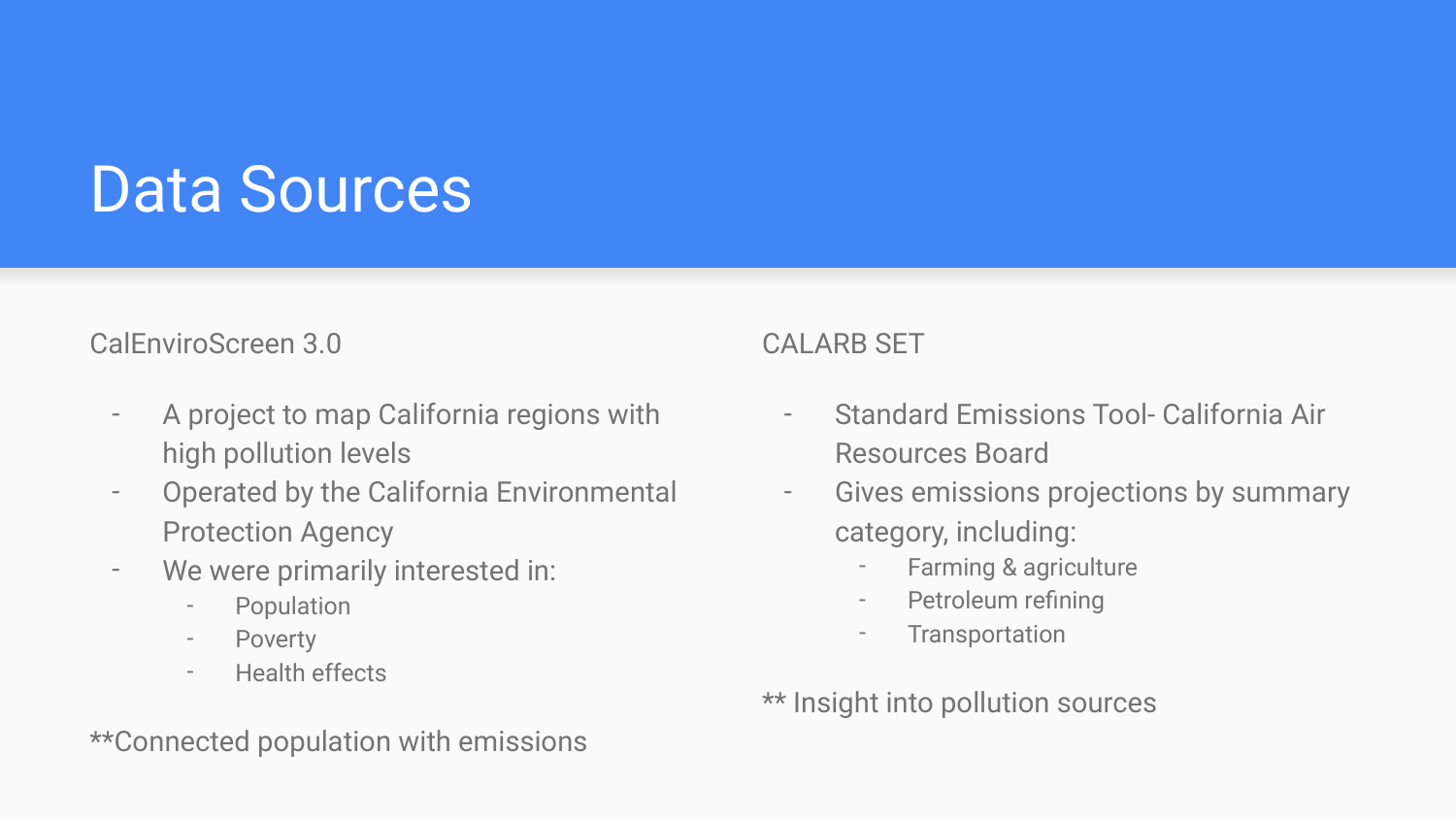

# Data Sources
CalEnviroScreen 3.0
A project to map California regions with high pollution levels
Operated by the California Environmental Protection Agency
We were primarily interested in:
Population
Poverty
Health effects
**Connected population with emissions
CALARB SET
Standard Emissions Tool- California Air Resources Board
Gives emissions projections by summary category, including:
Farming & agriculture
Petroleum refining
Transportation
** Insight into pollution sources